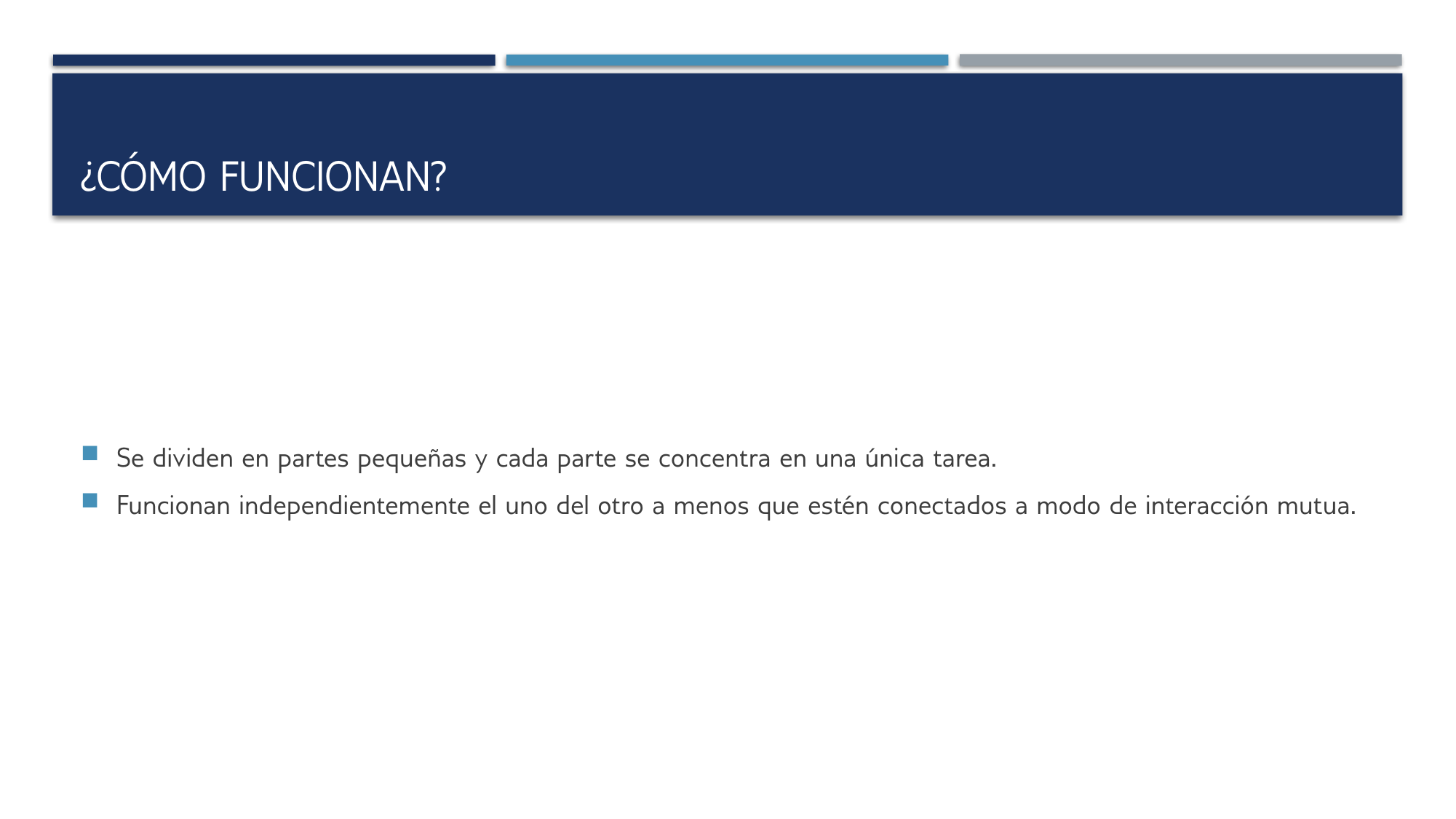

# ¿Cómo funcionan?
Se dividen en partes pequeñas y cada parte se concentra en una única tarea.
Funcionan independientemente el uno del otro a menos que estén conectados a modo de interacción mutua.